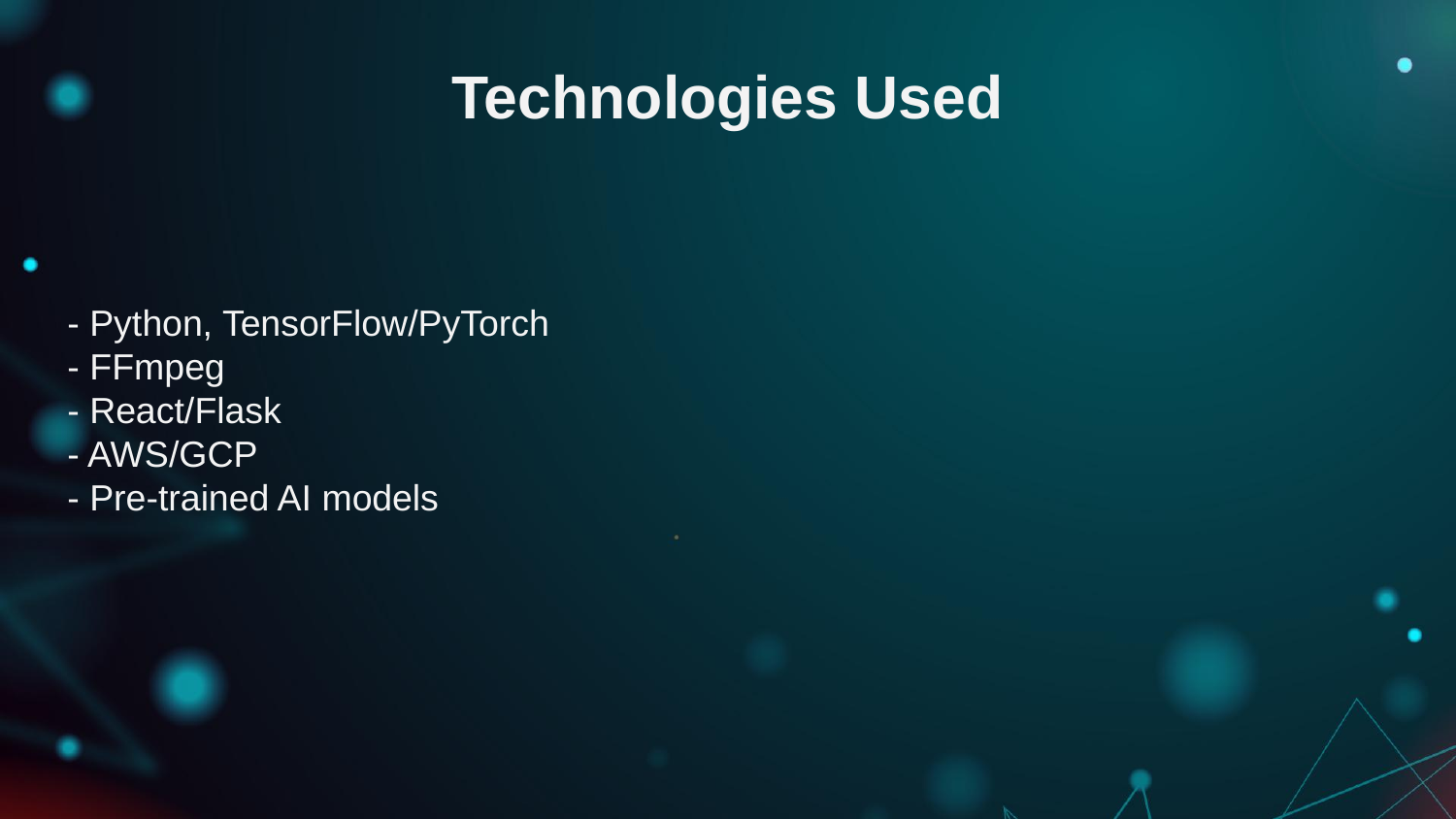

# Technologies Used
- Python, TensorFlow/PyTorch
- FFmpeg
- React/Flask
- AWS/GCP
- Pre-trained AI models